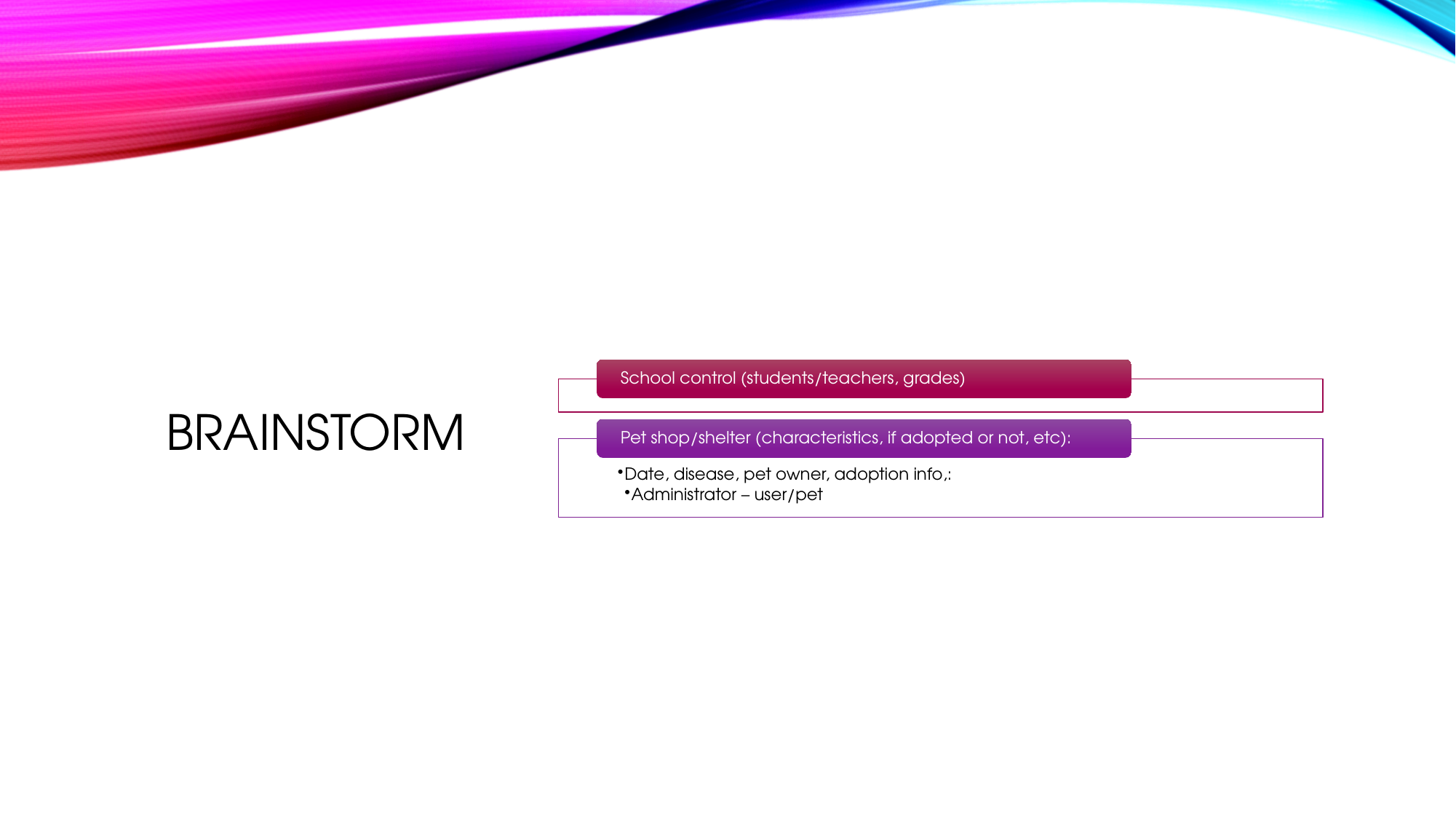

# Brainstorm
School control (students/teachers, grades)
Date, disease, pet owner, adoption info,:
Administrator – user/pet
Pet shop/shelter (characteristics, if adopted or not, etc):